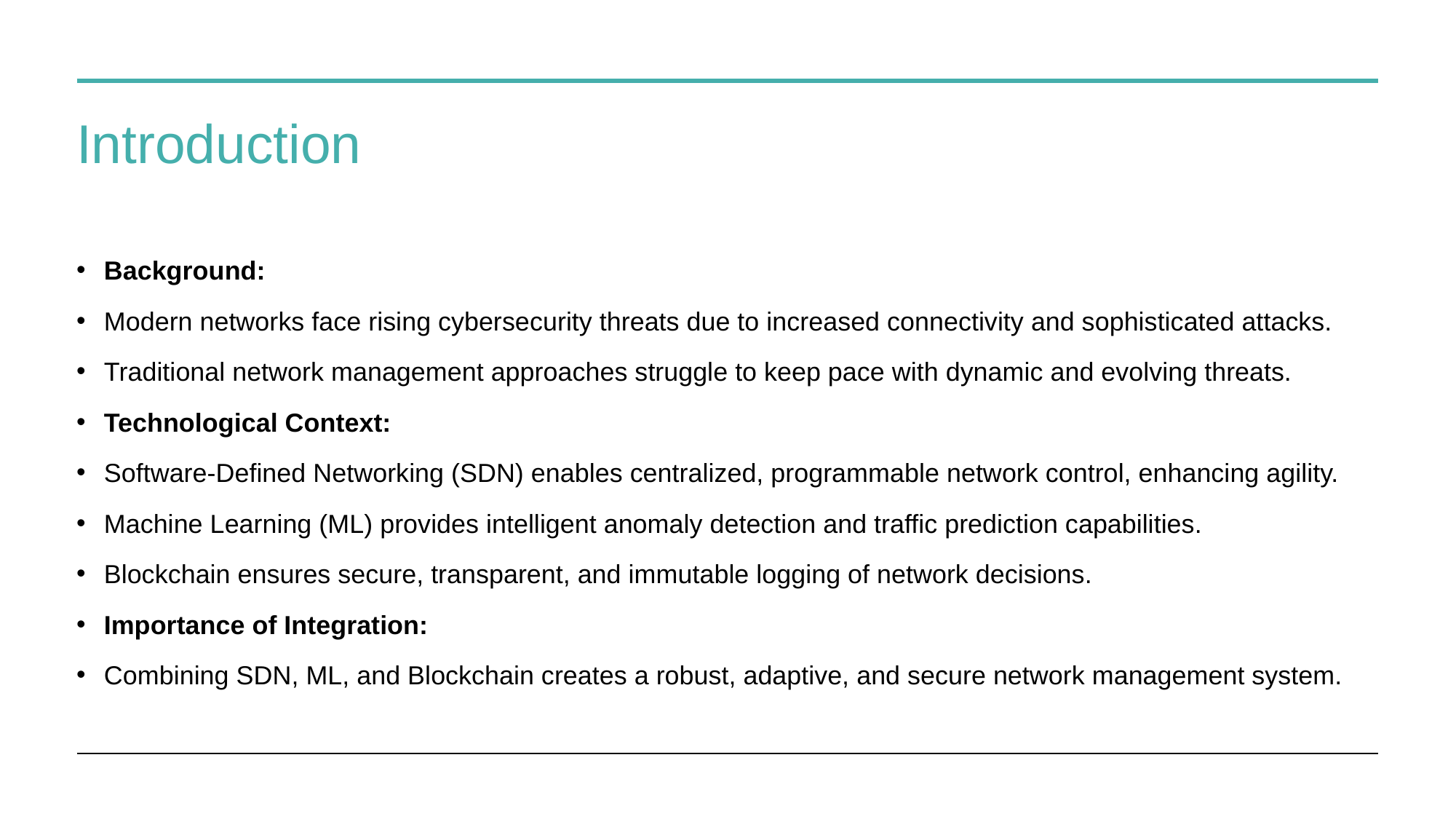

# Introduction
Background:
Modern networks face rising cybersecurity threats due to increased connectivity and sophisticated attacks.
Traditional network management approaches struggle to keep pace with dynamic and evolving threats.
Technological Context:
Software-Defined Networking (SDN) enables centralized, programmable network control, enhancing agility.
Machine Learning (ML) provides intelligent anomaly detection and traffic prediction capabilities.
Blockchain ensures secure, transparent, and immutable logging of network decisions.
Importance of Integration:
Combining SDN, ML, and Blockchain creates a robust, adaptive, and secure network management system.